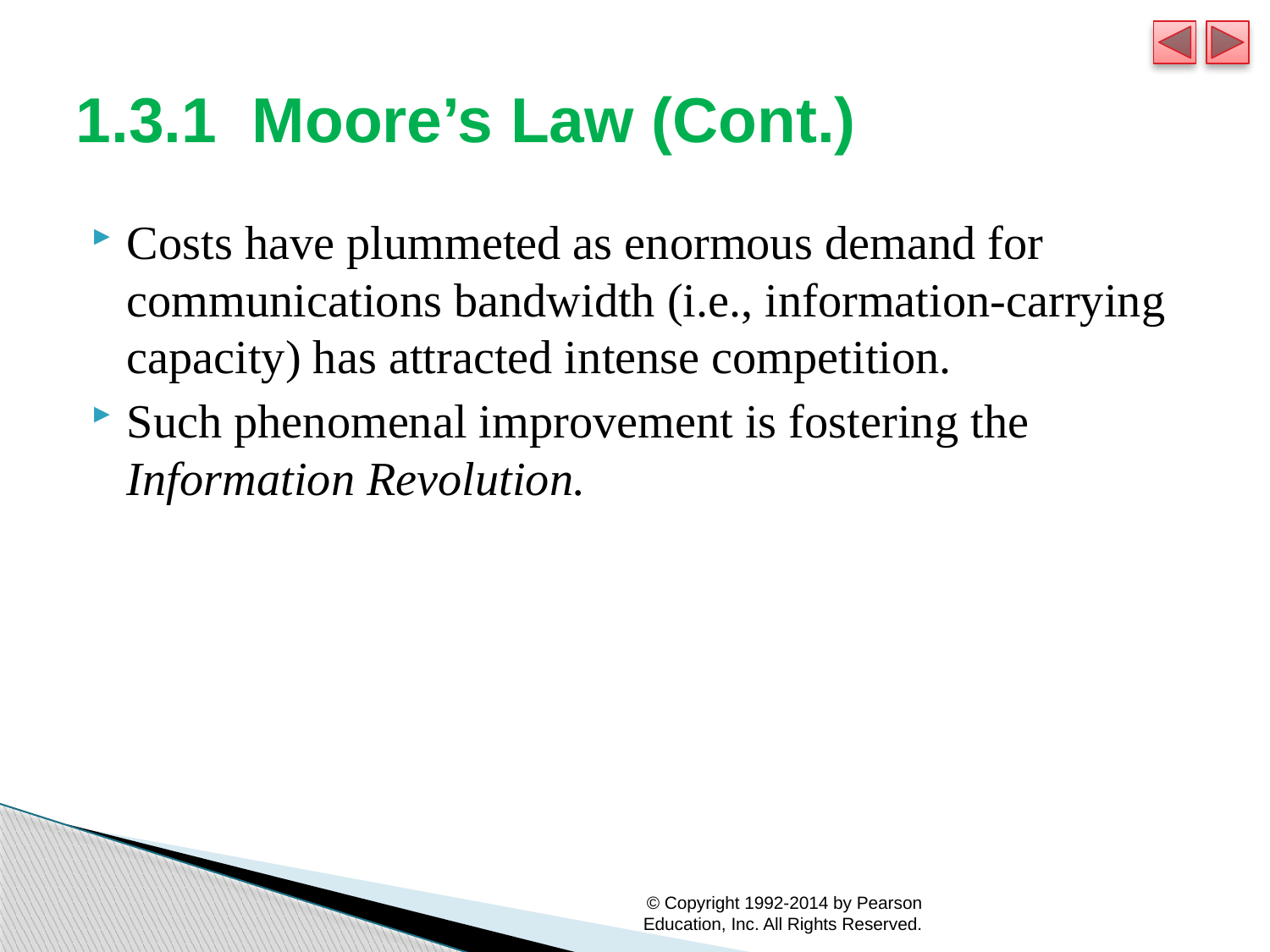

# 1.3.1  Moore’s Law (Cont.)
Costs have plummeted as enormous demand for communications bandwidth (i.e., information-carrying capacity) has attracted intense competition.
Such phenomenal improvement is fostering the Information Revolution.
© Copyright 1992-2014 by Pearson Education, Inc. All Rights Reserved.